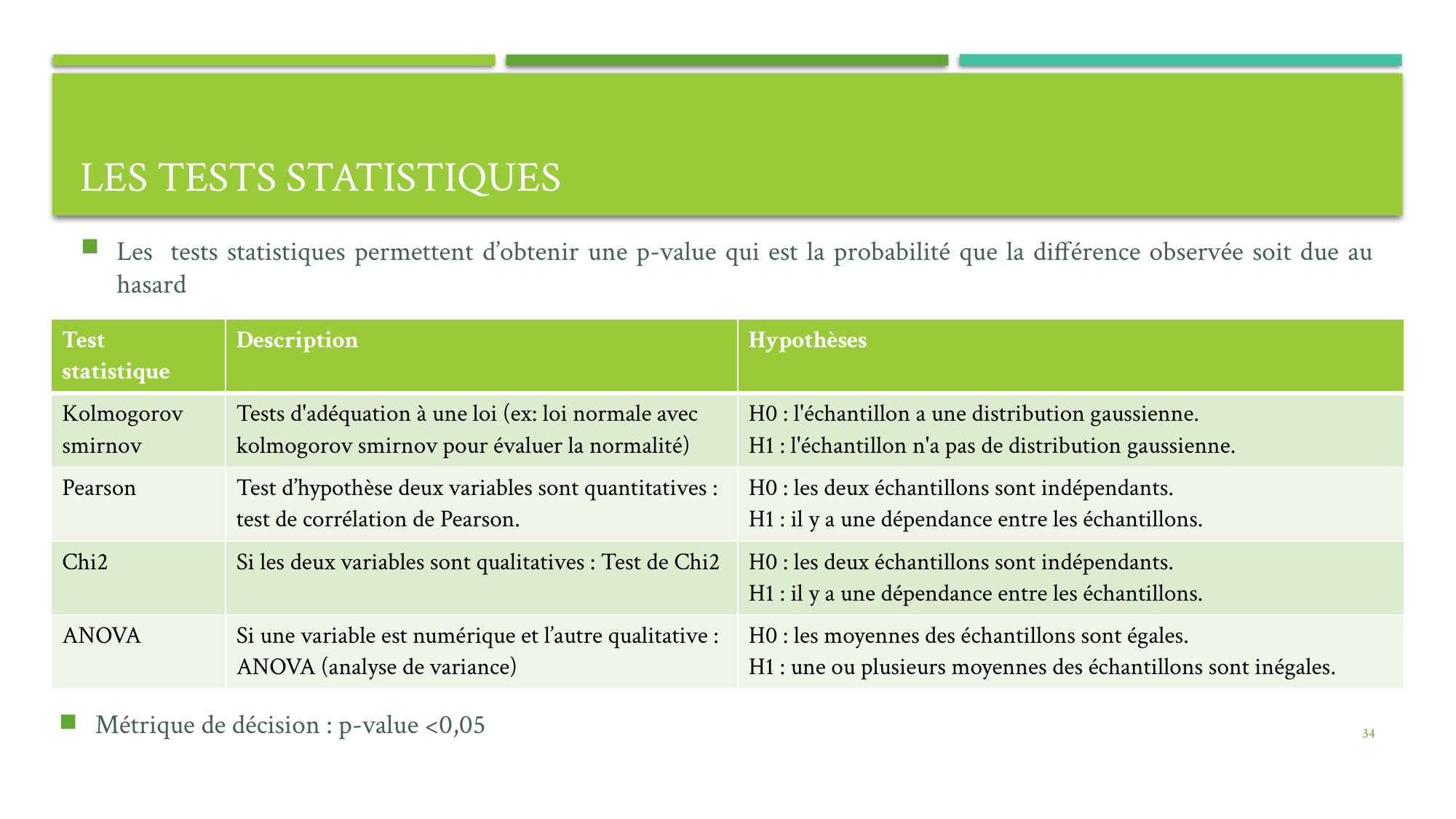

# Les tests statistiques
Les  tests statistiques permettent d’obtenir une p-value qui est la probabilité que la différence observée soit due au hasard
| Test statistique | Description | Hypothèses |
| --- | --- | --- |
| Kolmogorov smirnov | Tests d'adéquation à une loi (ex: loi normale avec kolmogorov smirnov pour évaluer la normalité) | H0 : l'échantillon a une distribution gaussienne. H1 : l'échantillon n'a pas de distribution gaussienne. |
| Pearson | Test d’hypothèse deux variables sont quantitatives : test de corrélation de Pearson. | H0 : les deux échantillons sont indépendants. H1 : il y a une dépendance entre les échantillons. |
| Chi2 | Si les deux variables sont qualitatives : Test de Chi2 | H0 : les deux échantillons sont indépendants. H1 : il y a une dépendance entre les échantillons. |
| ANOVA | Si une variable est numérique et l’autre qualitative : ANOVA (analyse de variance) | H0 : les moyennes des échantillons sont égales. H1 : une ou plusieurs moyennes des échantillons sont inégales. |
Métrique de décision : p-value <0,05

34